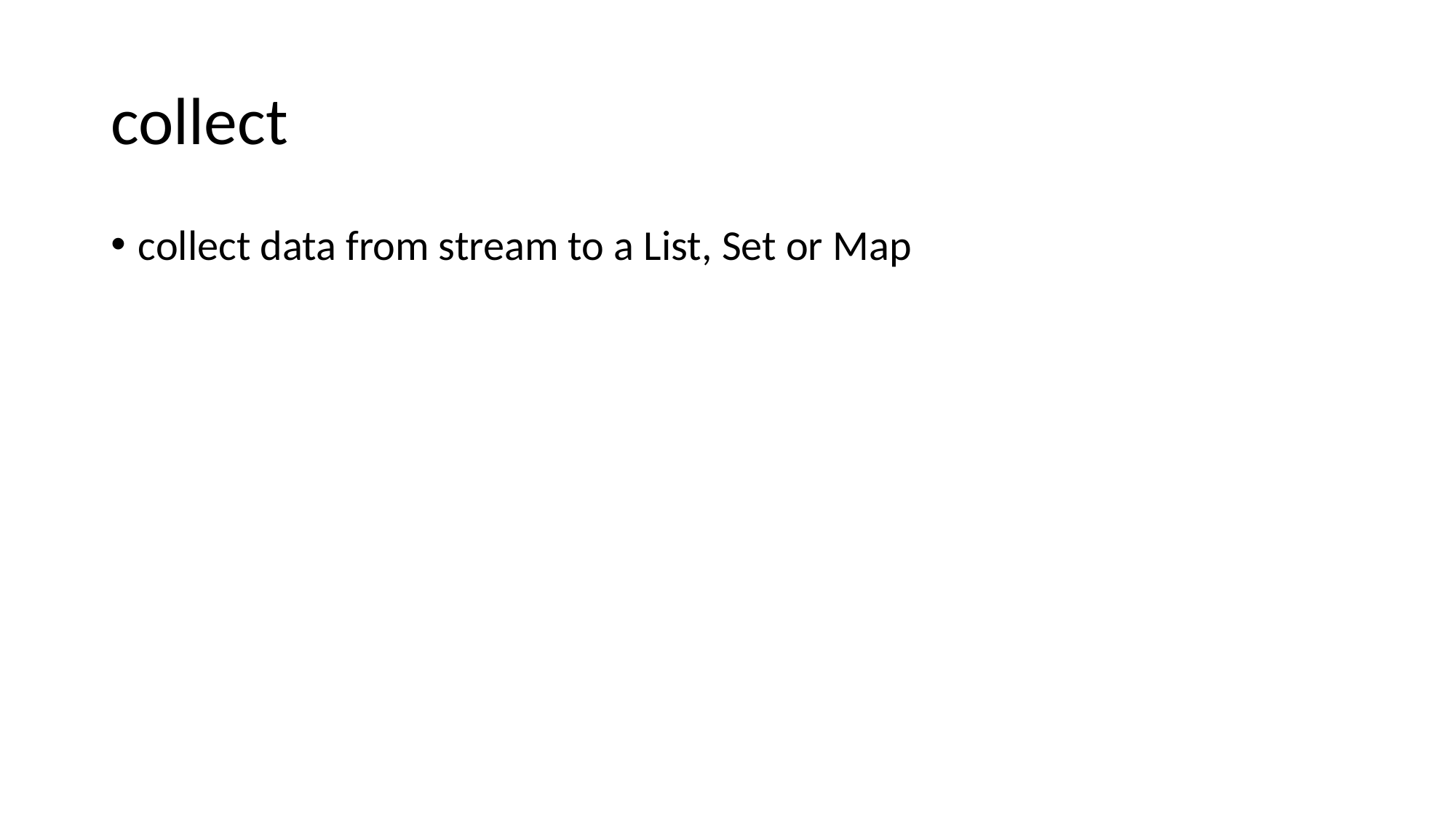

# collect
collect data from stream to a List, Set or Map